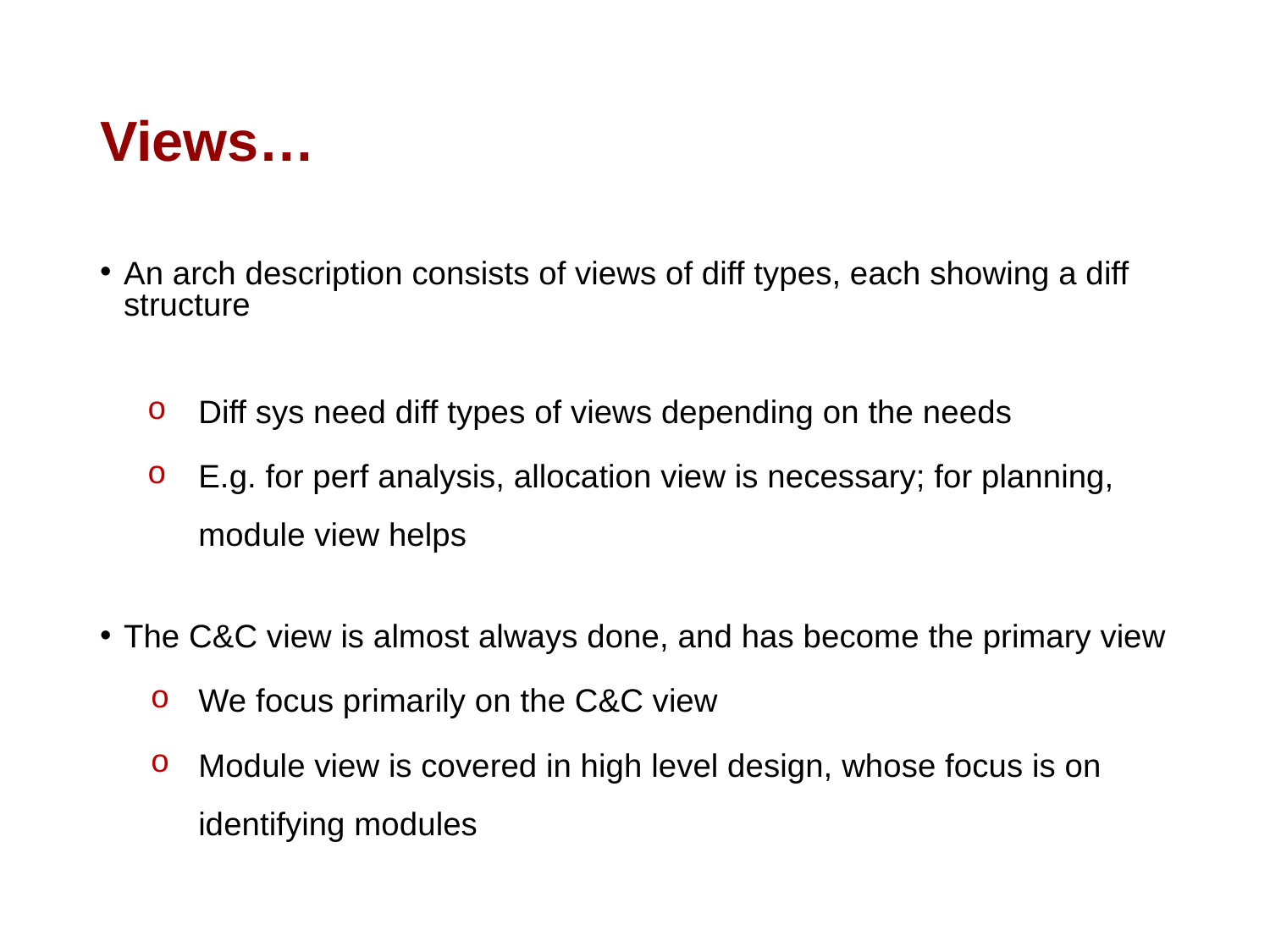

# Views…
An arch description consists of views of diff types, each showing a diff structure

Diff sys need diff types of views depending on the needs
E.g. for perf analysis, allocation view is necessary; for planning, module view helps

The C&C view is almost always done, and has become the primary view
We focus primarily on the C&C view
Module view is covered in high level design, whose focus is on identifying modules